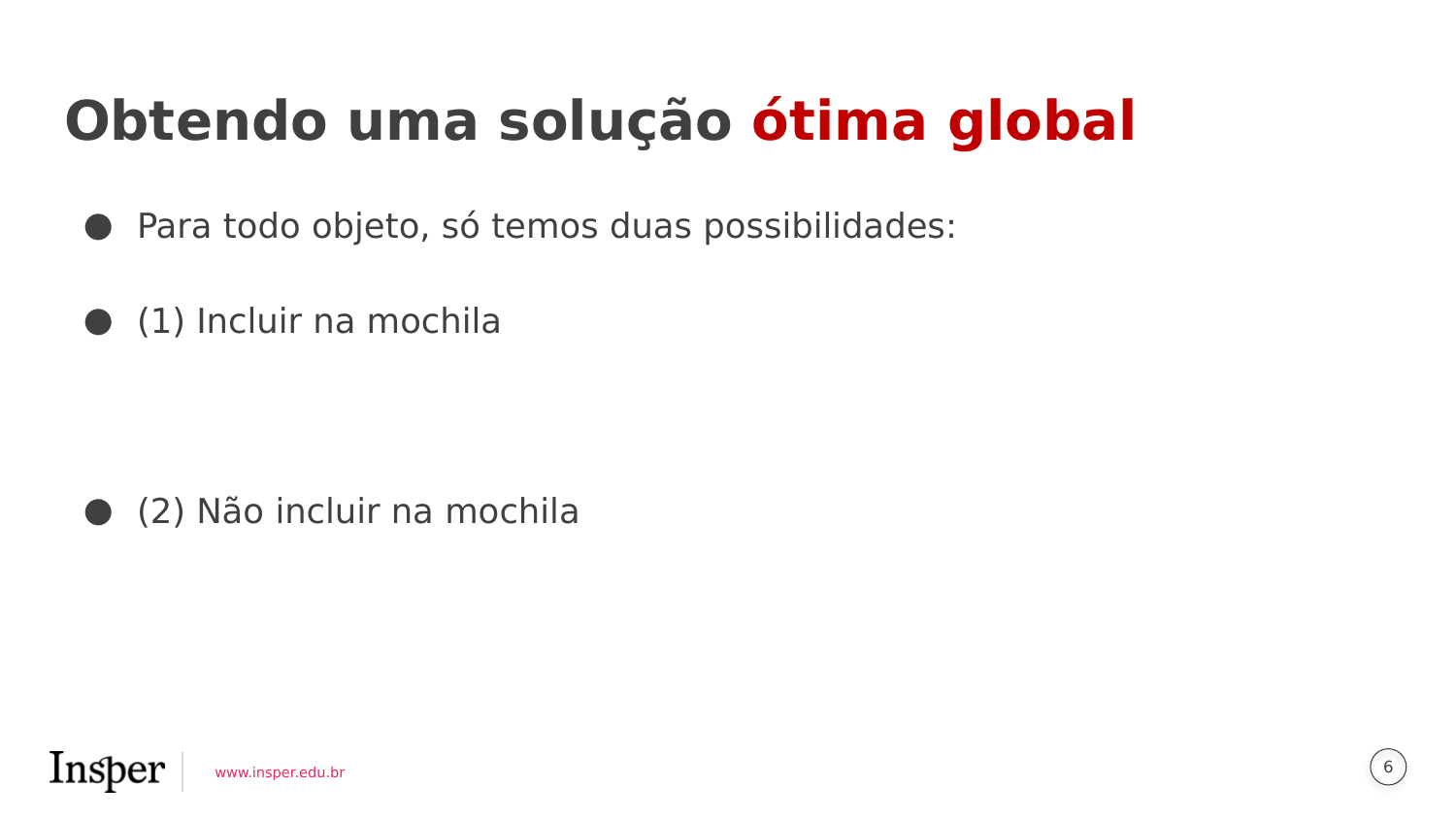

# Obtendo uma solução ótima global
Para todo objeto, só temos duas possibilidades:

(1) Incluir na mochila

(2) Não incluir na mochila